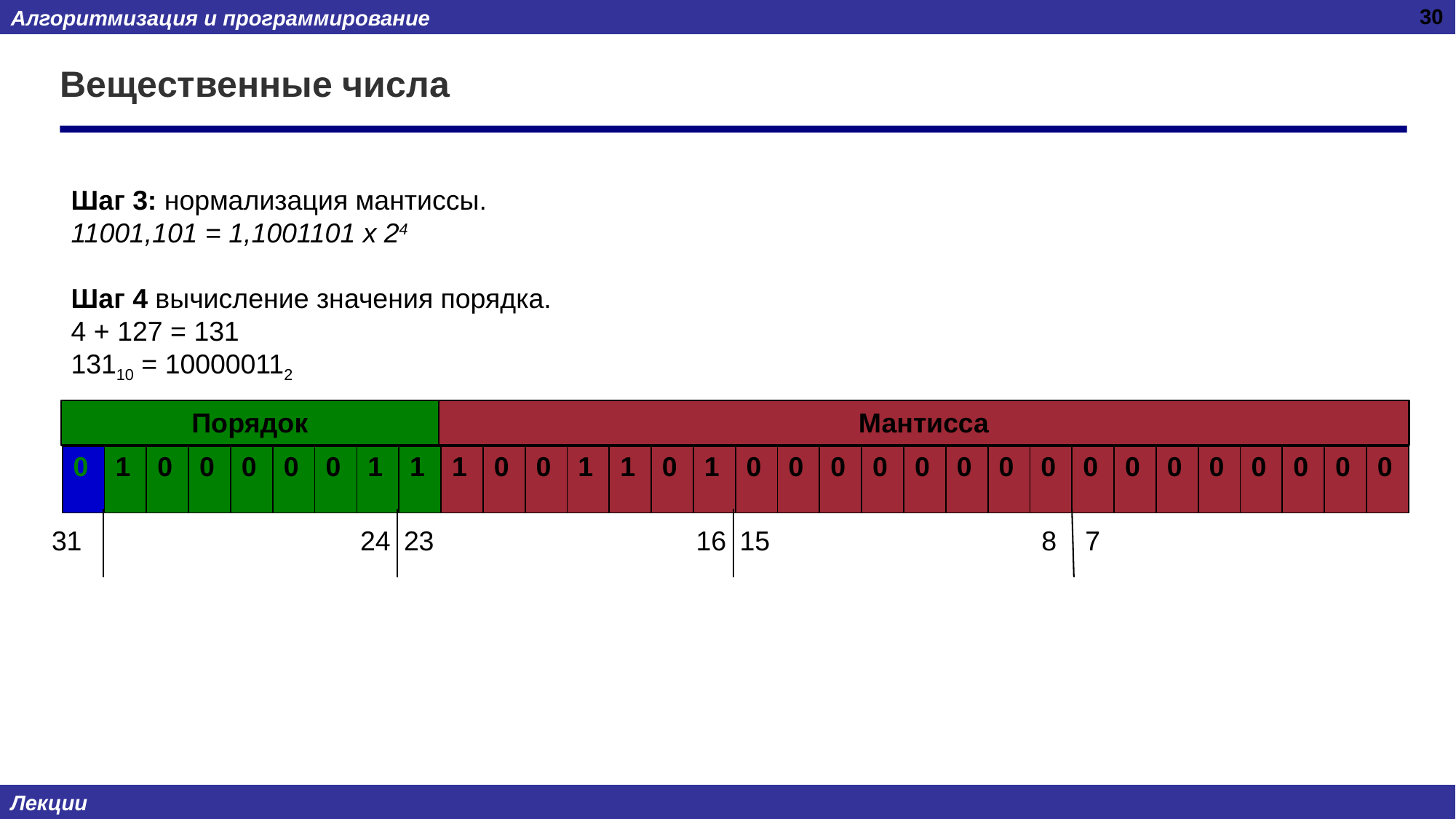

30
# Вещественные числа
Шаг 3: нормализация мантиссы.
11001,101 = 1,1001101 х 24

Шаг 4 вычисление значения порядка.
4 + 127 = 131
13110 = 100000112

Порядок
Мантисса
| 0 | 1 | 0 | 0 | 0 | 0 | 0 | 1 | 1 | 1 | 0 | 0 | 1 | 1 | 0 | 1 | 0 | 0 | 0 | 0 | 0 | 0 | 0 | 0 | 0 | 0 | 0 | 0 | 0 | 0 | 0 | 0 |
| --- | --- | --- | --- | --- | --- | --- | --- | --- | --- | --- | --- | --- | --- | --- | --- | --- | --- | --- | --- | --- | --- | --- | --- | --- | --- | --- | --- | --- | --- | --- | --- |
31
24
23
16
15
 8
 7